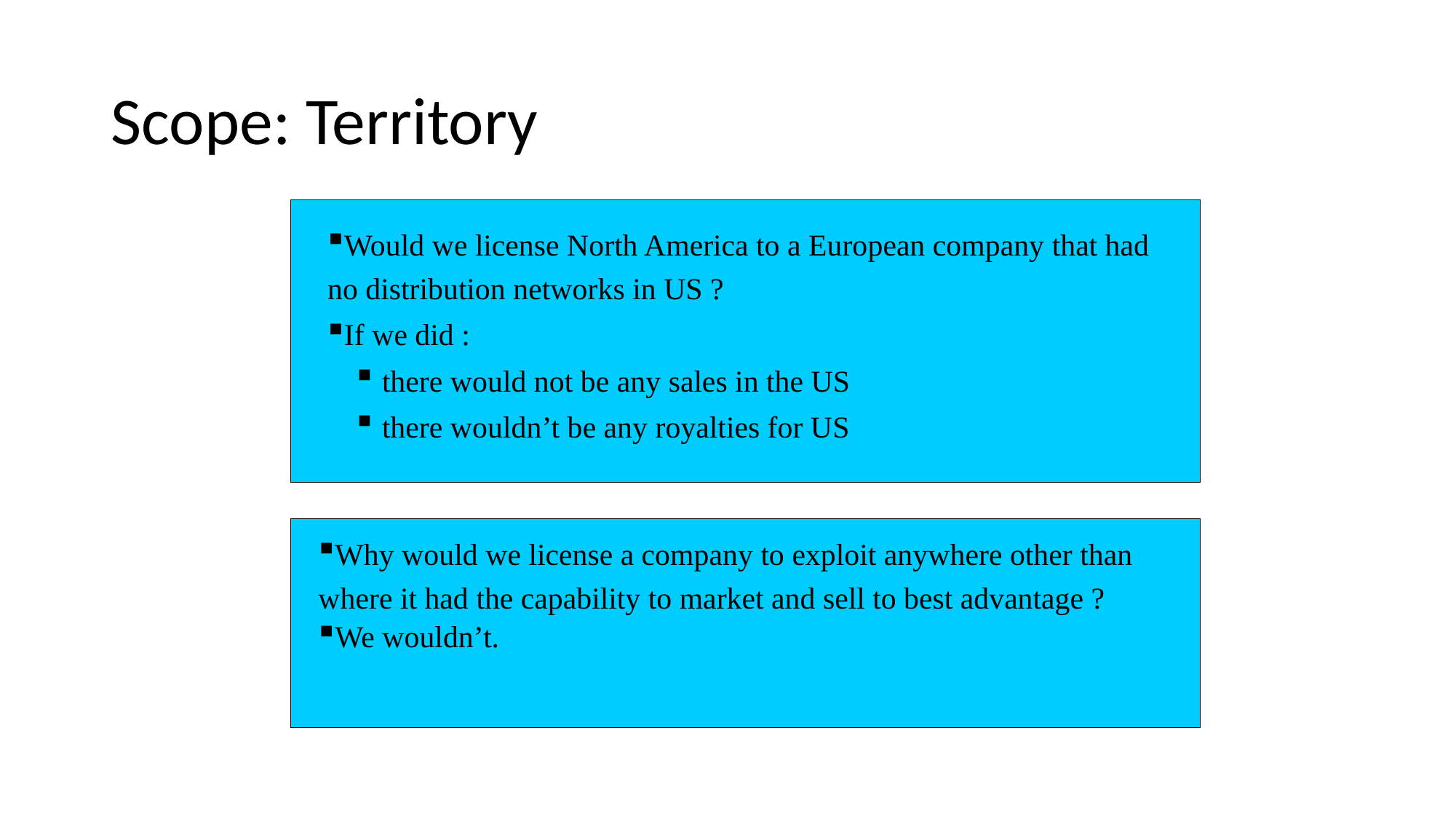

# Scope: Territory

Would we license North America to a European company that had no distribution networks in US ?
If we did :
there would not be any sales in the US
there wouldn’t be any royalties for US

Why would we license a company to exploit anywhere other than where it had the capability to market and sell to best advantage ?
We wouldn’t.